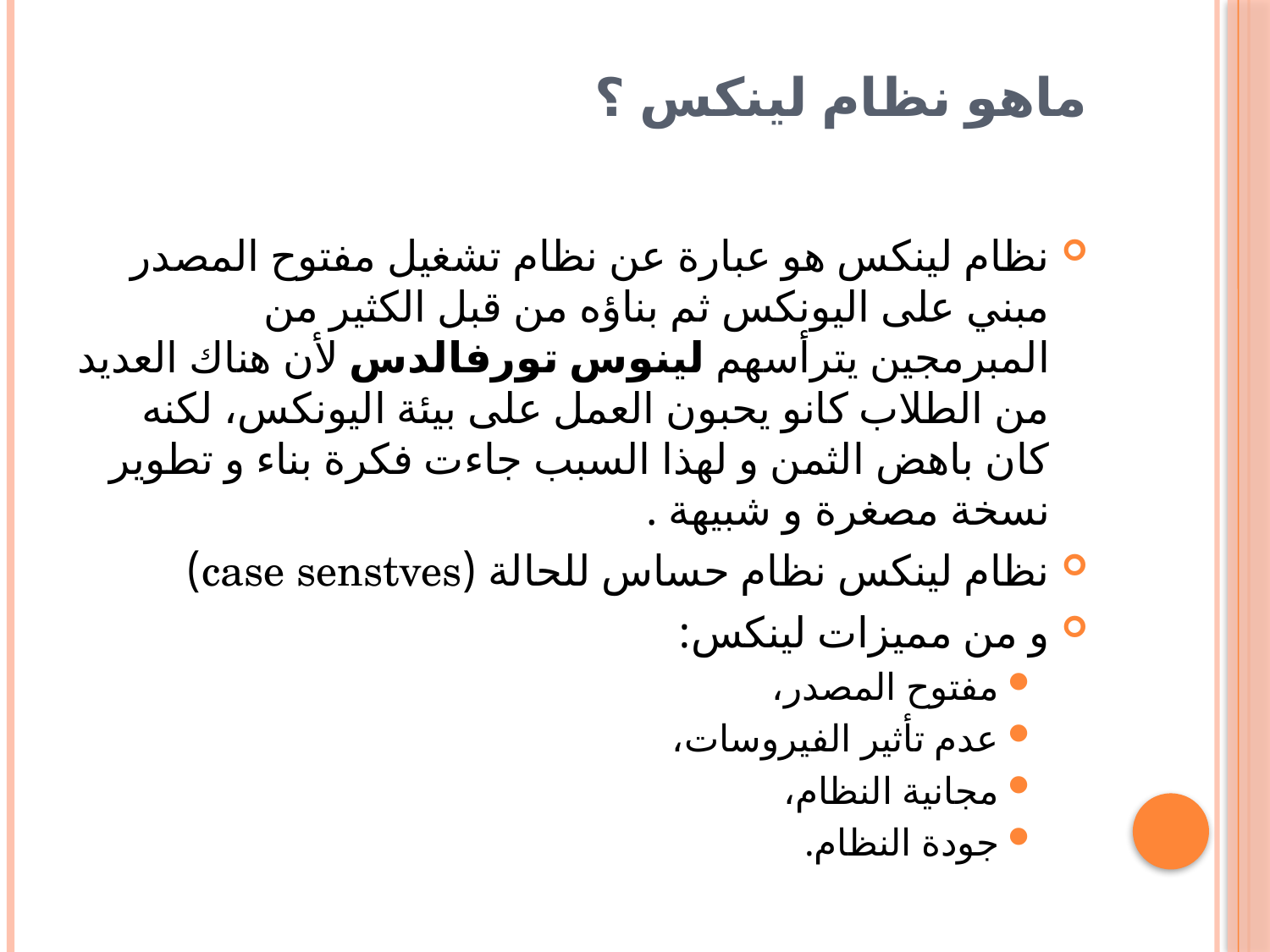

# ماهو نظام لينكس ؟
نظام لينكس هو عبارة عن نظام تشغيل مفتوح المصدر مبني على اليونكس ثم بناؤه من قبل الكثير من المبرمجين يترأسهم لينوس تورفالدس لأن هناك العديد من الطلاب كانو يحبون العمل على بيئة اليونكس، لكنه كان باهض الثمن و لهذا السبب جاءت فكرة بناء و تطوير نسخة مصغرة و شبيهة .
نظام لينكس نظام حساس للحالة (case senstves)
و من مميزات لينكس:
مفتوح المصدر،
عدم تأثير الفيروسات،
مجانية النظام،
جودة النظام.